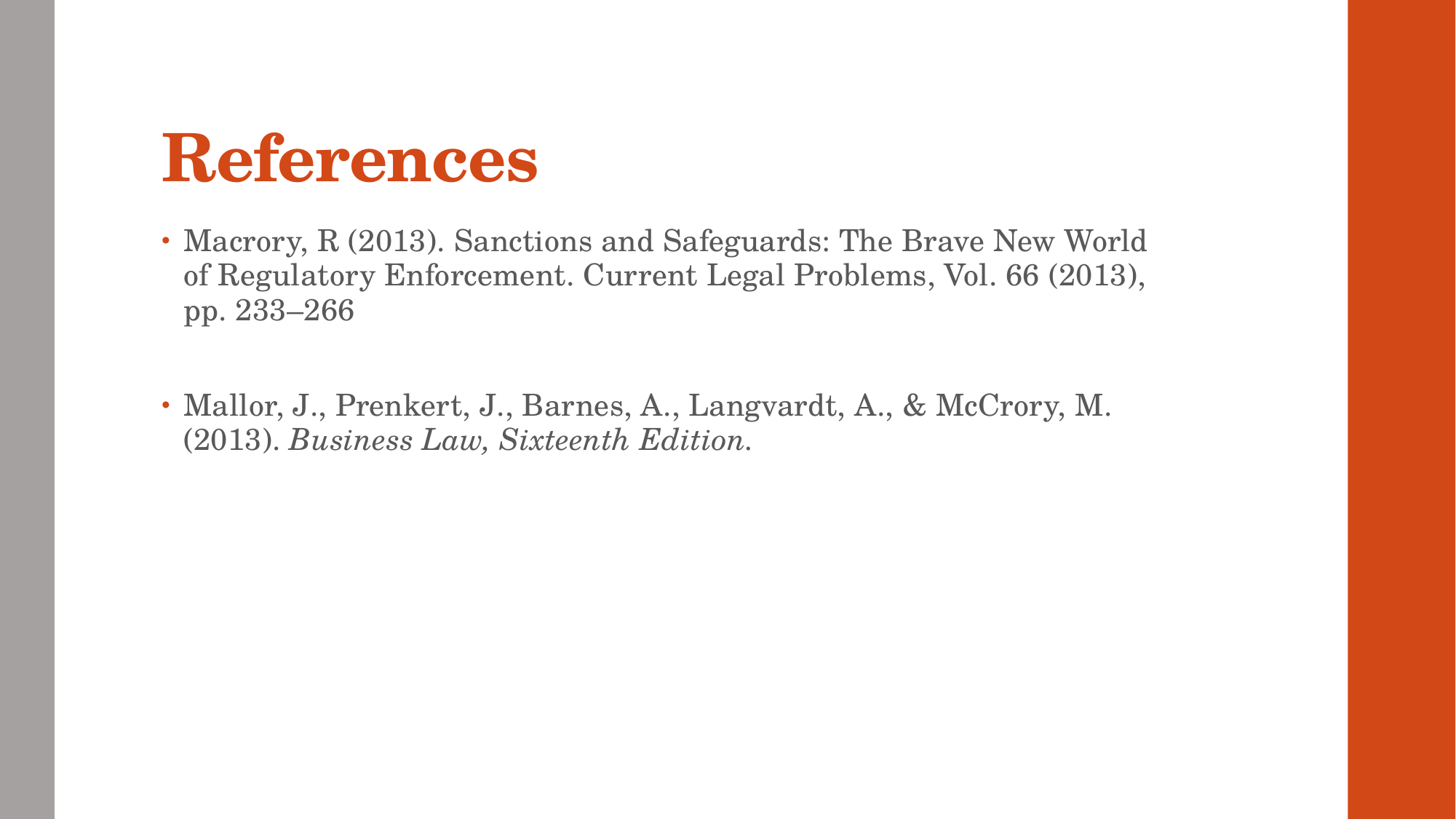

# References
Macrory, R (2013). Sanctions and Safeguards: The Brave New World of Regulatory Enforcement. Current Legal Problems, Vol. 66 (2013), pp. 233–266
Mallor, J., Prenkert, J., Barnes, A., Langvardt, A., & McCrory, M. (2013). Business Law, Sixteenth Edition.